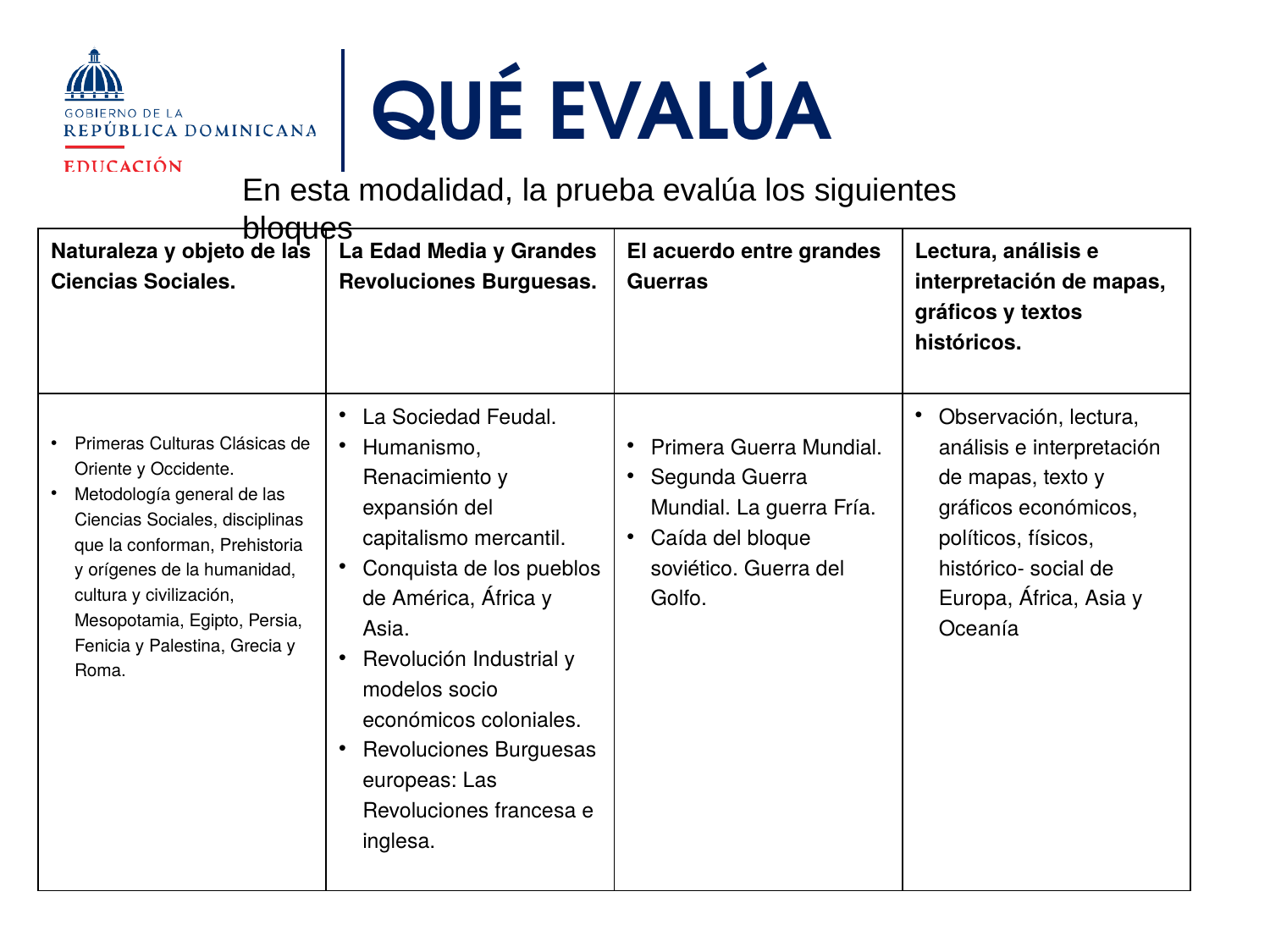

# QUÉ EVALÚA
En esta modalidad, la prueba evalúa los siguientes bloques

| Naturaleza y objeto de las Ciencias Sociales. | La Edad Media y Grandes Revoluciones Burguesas. | El acuerdo entre grandes Guerras | Lectura, análisis e interpretación de mapas, gráficos y textos históricos. |
| --- | --- | --- | --- |
| Primeras Culturas Clásicas de Oriente y Occidente. Metodología general de las Ciencias Sociales, disciplinas que la conforman, Prehistoria y orígenes de la humanidad, cultura y civilización, Mesopotamia, Egipto, Persia, Fenicia y Palestina, Grecia y Roma. | La Sociedad Feudal. Humanismo, Renacimiento y expansión del capitalismo mercantil. Conquista de los pueblos de América, África y Asia. Revolución Industrial y modelos socio económicos coloniales. Revoluciones Burguesas europeas: Las Revoluciones francesa e inglesa. | Primera Guerra Mundial. Segunda Guerra Mundial. La guerra Fría. Caída del bloque soviético. Guerra del Golfo. | Observación, lectura, análisis e interpretación de mapas, texto y gráficos económicos, políticos, físicos, histórico- social de Europa, África, Asia y Oceanía |